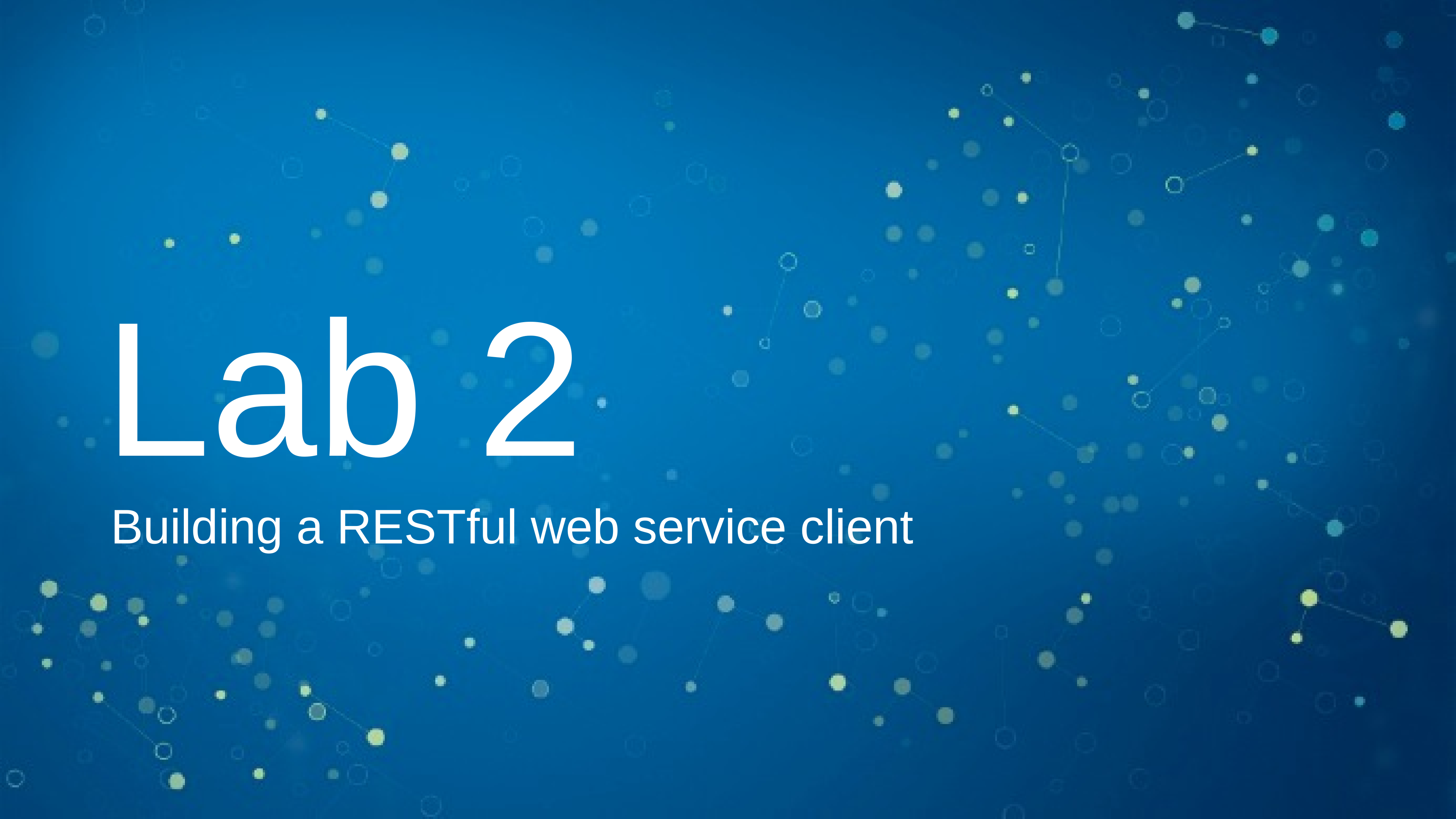

# Lab 2
Building a RESTful web service client